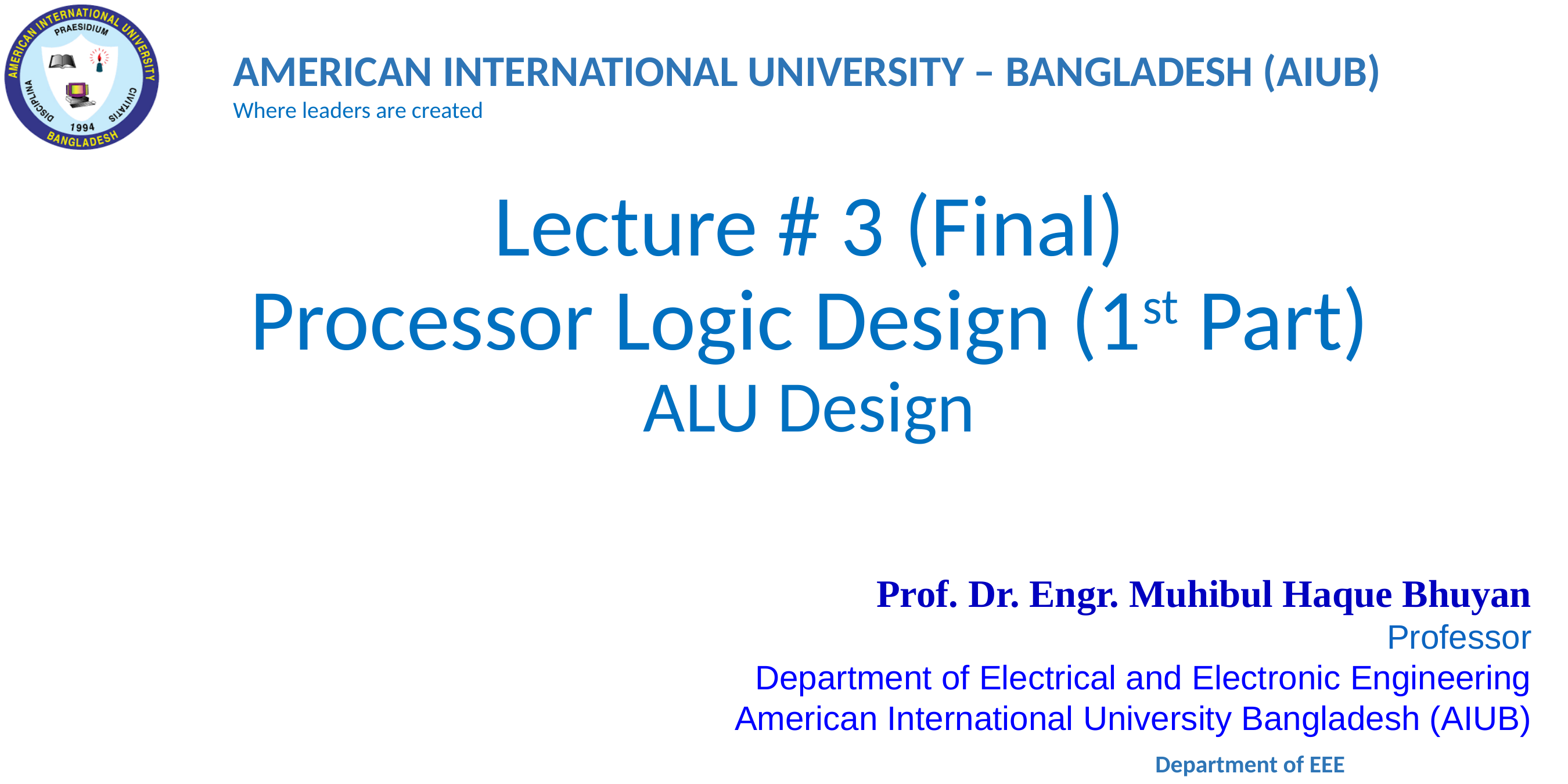

# Lecture # 3 (Final) Processor Logic Design (1st Part) ALU Design
Prof. Dr. Engr. Muhibul Haque Bhuyan
Professor
Department of Electrical and Electronic Engineering
American International University Bangladesh (AIUB)